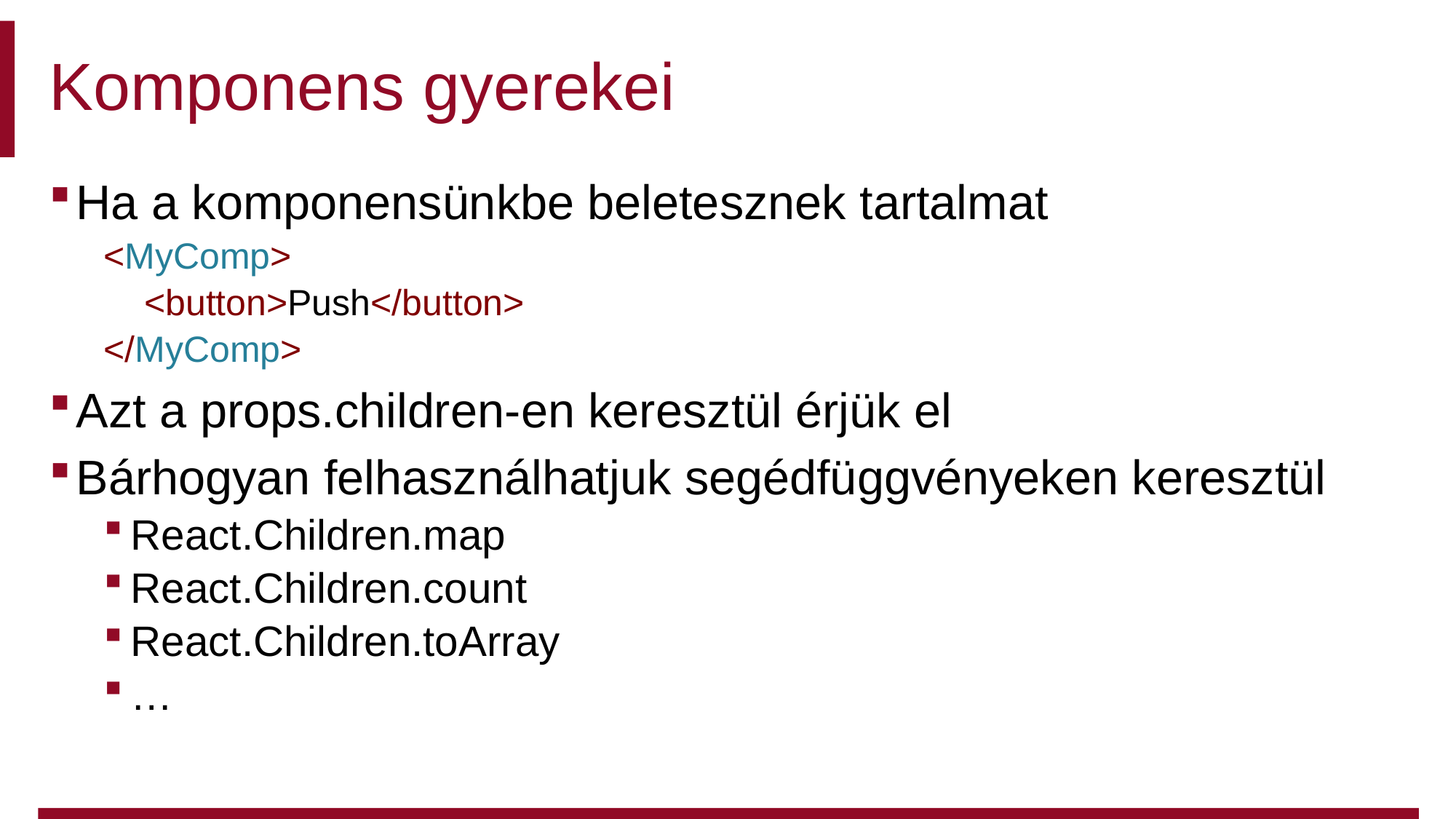

# Komponens gyerekei
Ha a komponensünkbe beletesznek tartalmat
<MyComp>
    <button>Push</button>
</MyComp>
Azt a props.children-en keresztül érjük el
Bárhogyan felhasználhatjuk segédfüggvényeken keresztül
React.Children.map
React.Children.count
React.Children.toArray
…